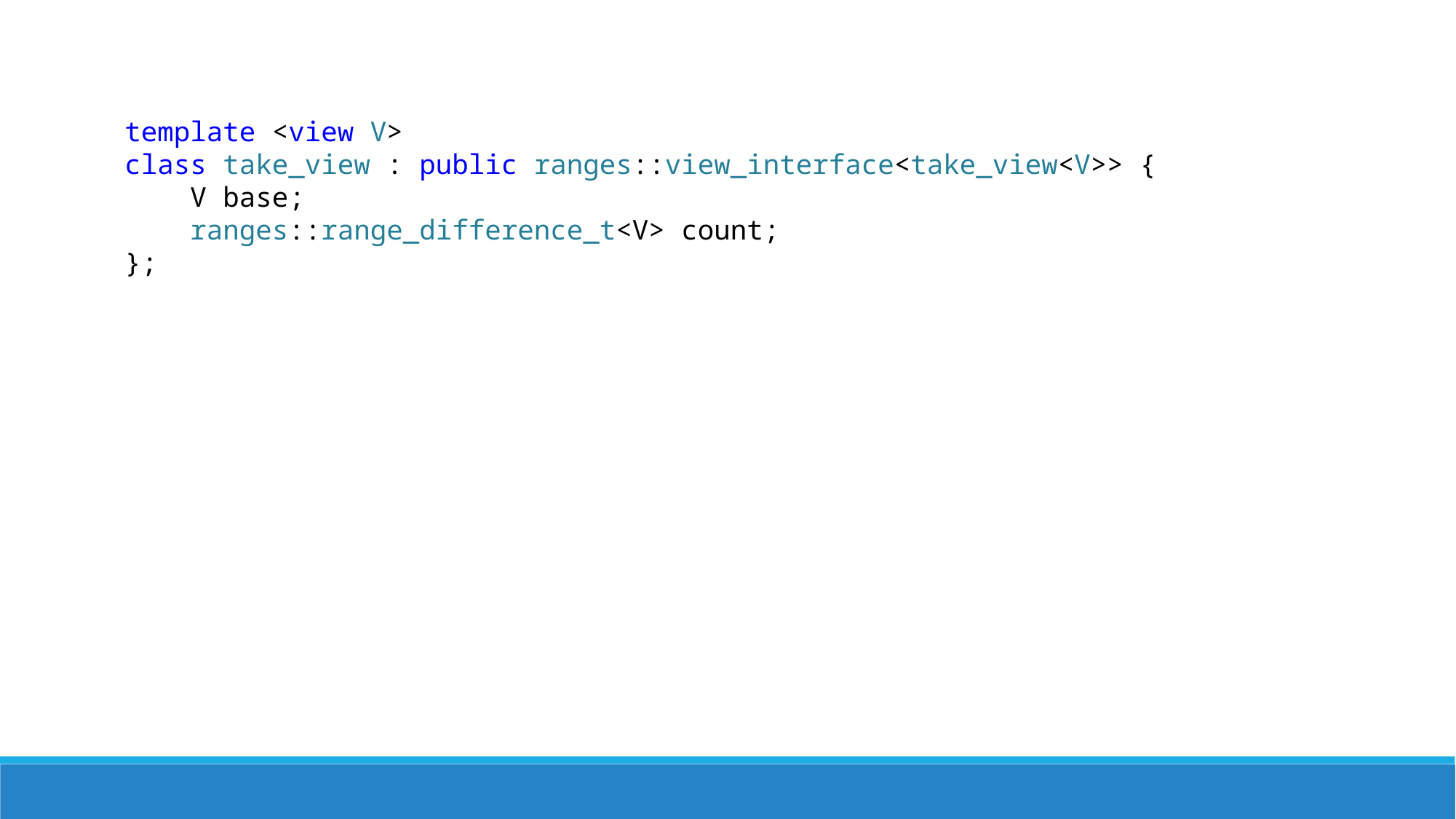

template <view V>
class take_view : public ranges::view_interface<take_view<V>> {
    V base;
    ranges::range_difference_t<V> count;
};